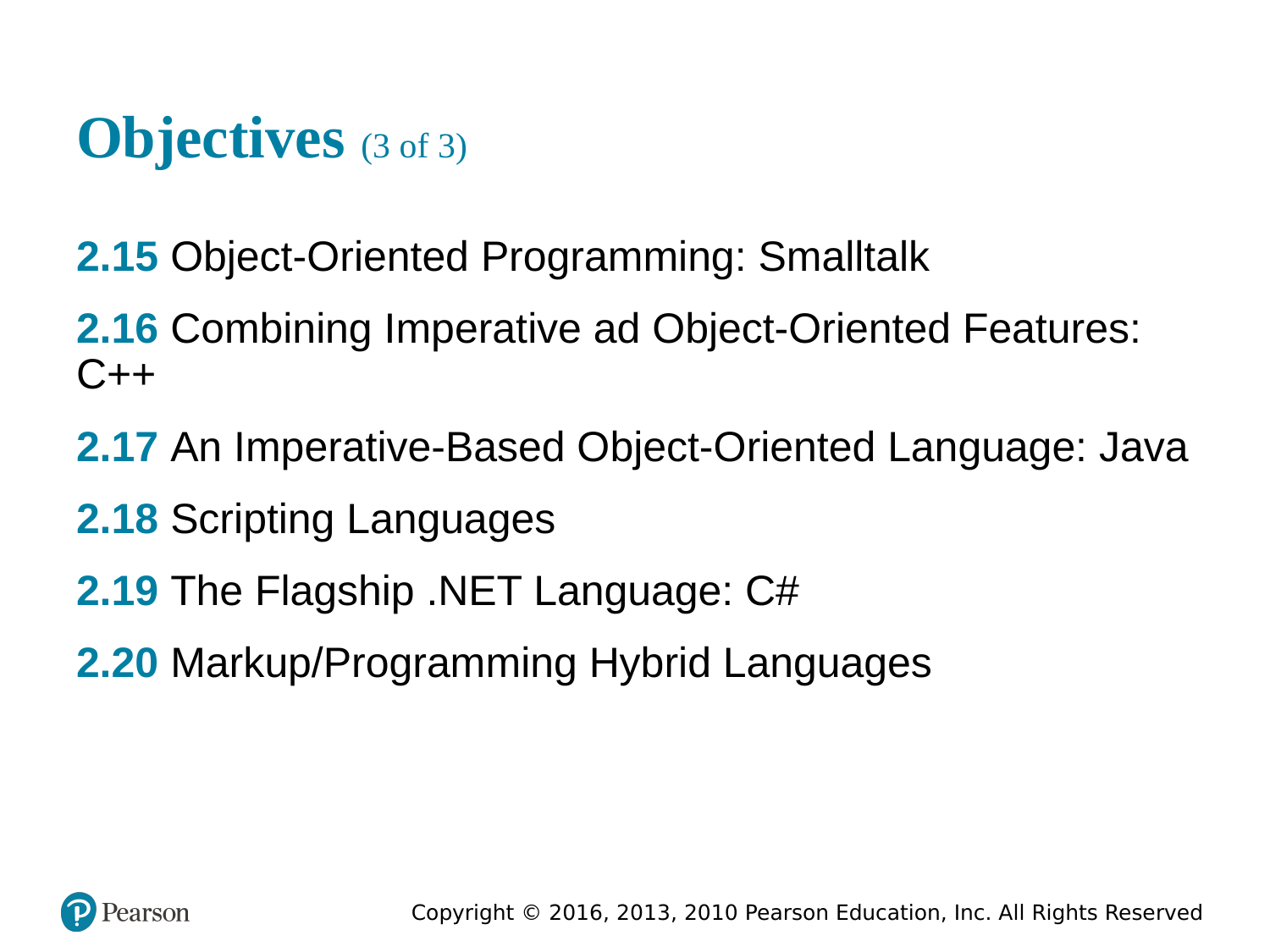

# Objectives (3 of 3)
2.15 Object-Oriented Programming: Smalltalk
2.16 Combining Imperative ad Object-Oriented Features: C++
2.17 An Imperative-Based Object-Oriented Language: Java
2.18 Scripting Languages
2.19 The Flagship .NET Language: C#
2.20 Markup/Programming Hybrid Languages